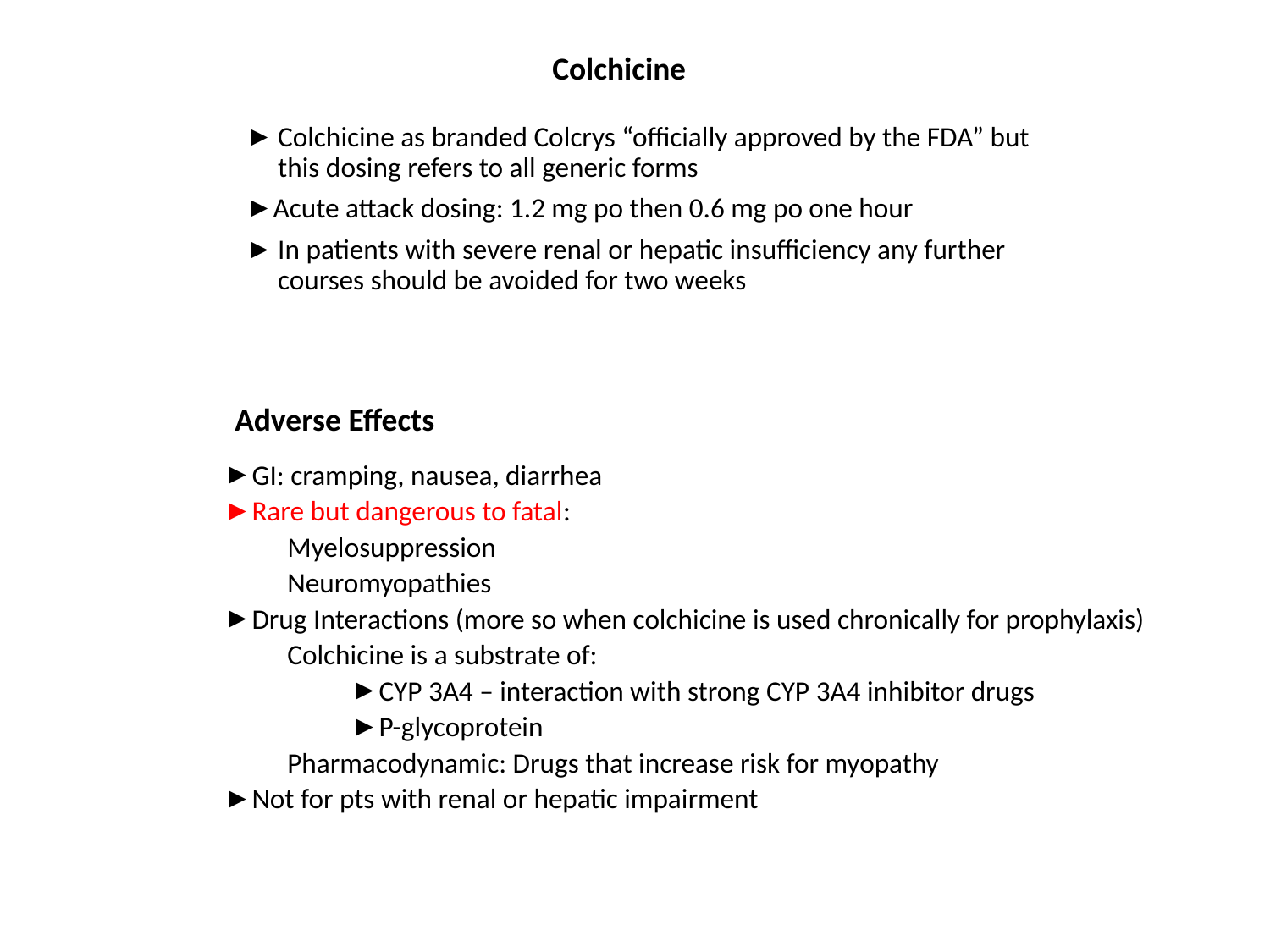

Colchicine
Colchicine as branded Colcrys “officially approved by the FDA” but this dosing refers to all generic forms
Acute attack dosing: 1.2 mg po then 0.6 mg po one hour
In patients with severe renal or hepatic insufficiency any further courses should be avoided for two weeks
Adverse Effects
GI: cramping, nausea, diarrhea
Rare but dangerous to fatal:
Myelosuppression
Neuromyopathies
Drug Interactions (more so when colchicine is used chronically for prophylaxis)
Colchicine is a substrate of:
CYP 3A4 – interaction with strong CYP 3A4 inhibitor drugs
P-glycoprotein
Pharmacodynamic: Drugs that increase risk for myopathy
Not for pts with renal or hepatic impairment